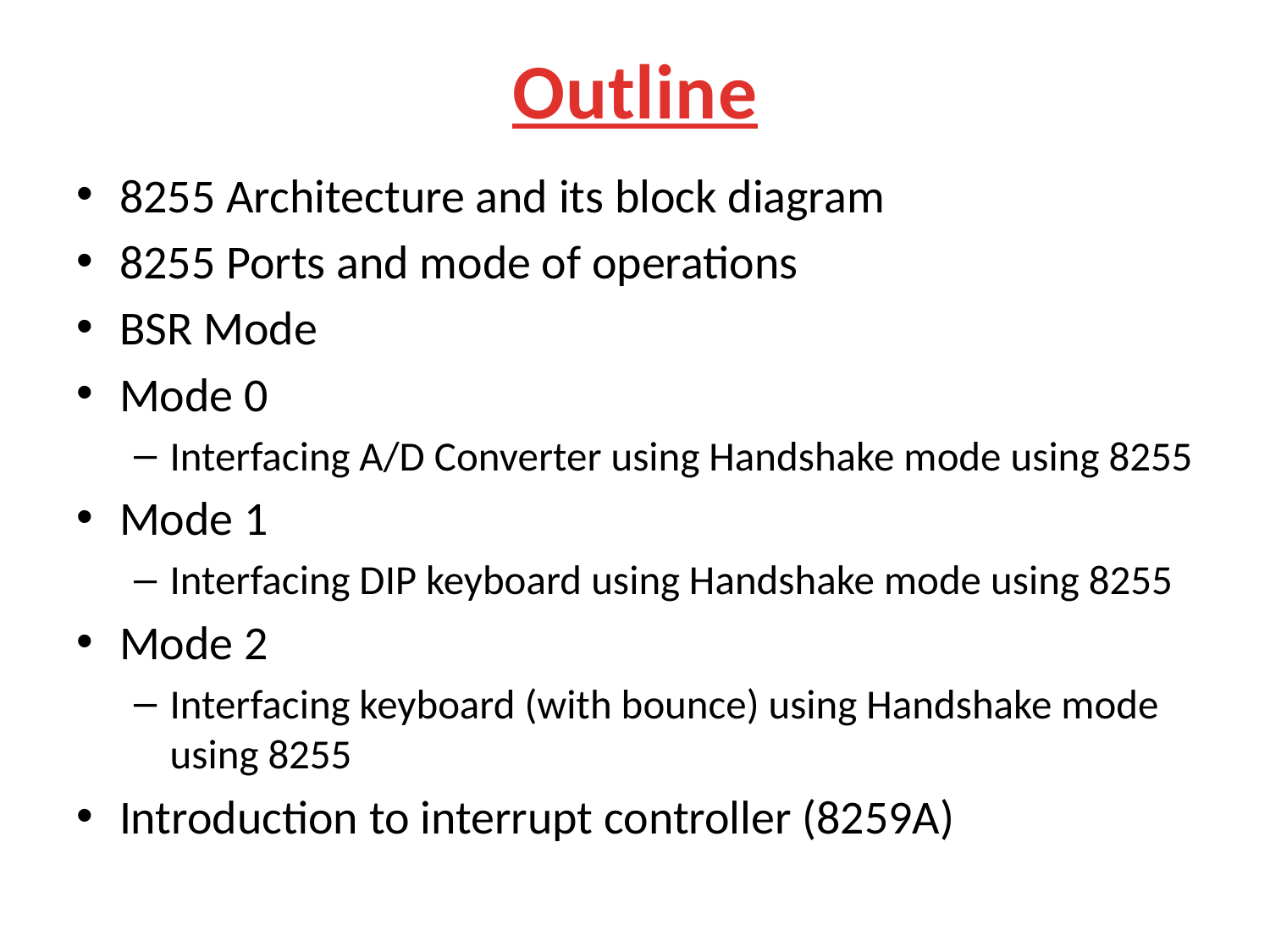

# Outline
8255 Architecture and its block diagram
8255 Ports and mode of operations
BSR Mode
Mode 0
Interfacing A/D Converter using Handshake mode using 8255
Mode 1
Interfacing DIP keyboard using Handshake mode using 8255
Mode 2
Interfacing keyboard (with bounce) using Handshake mode using 8255
Introduction to interrupt controller (8259A)